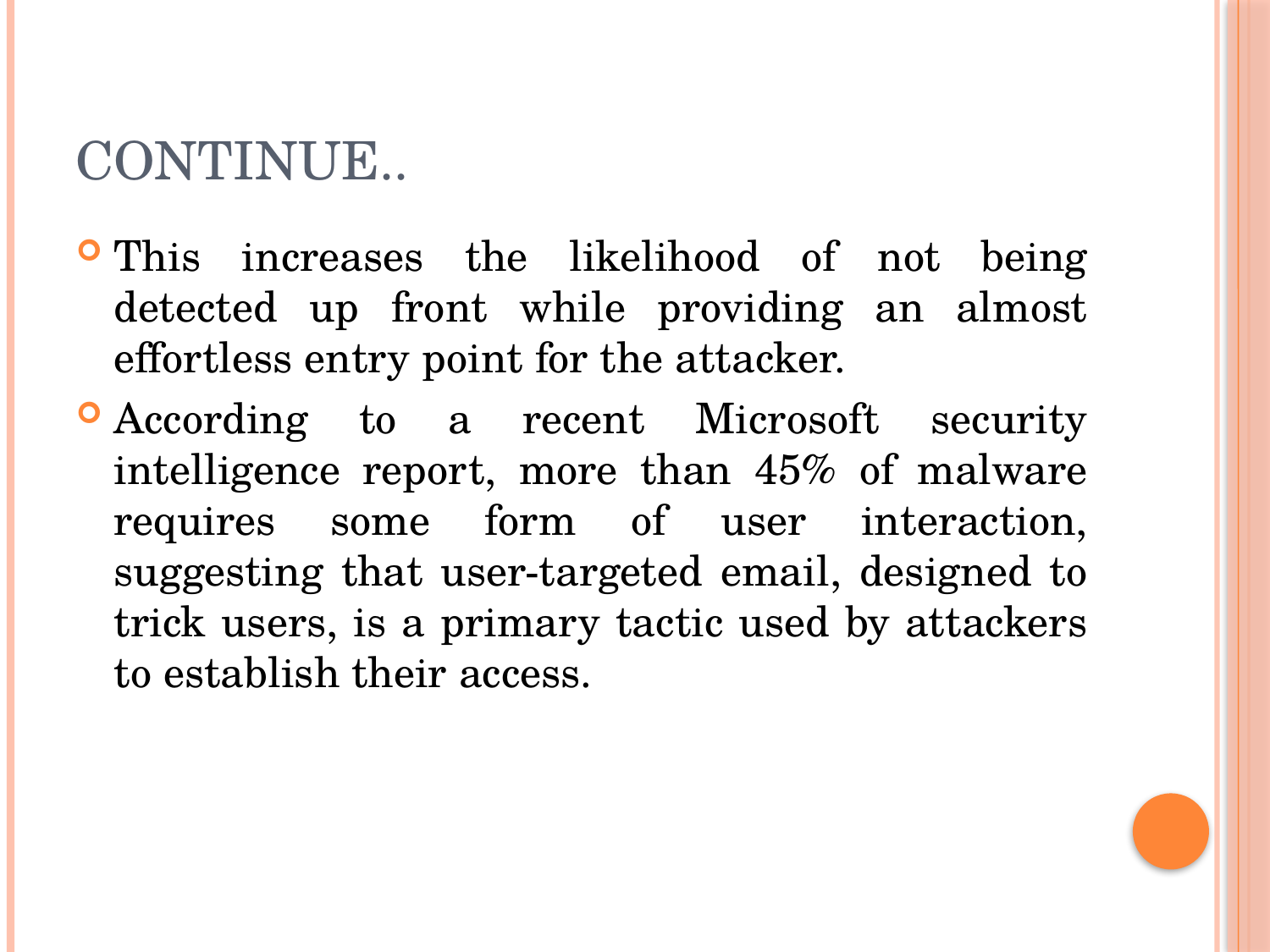

# Continue..
This increases the likelihood of not being detected up front while providing an almost effortless entry point for the attacker.
According to a recent Microsoft security intelligence report, more than 45% of malware requires some form of user interaction, suggesting that user-targeted email, designed to trick users, is a primary tactic used by attackers to establish their access.